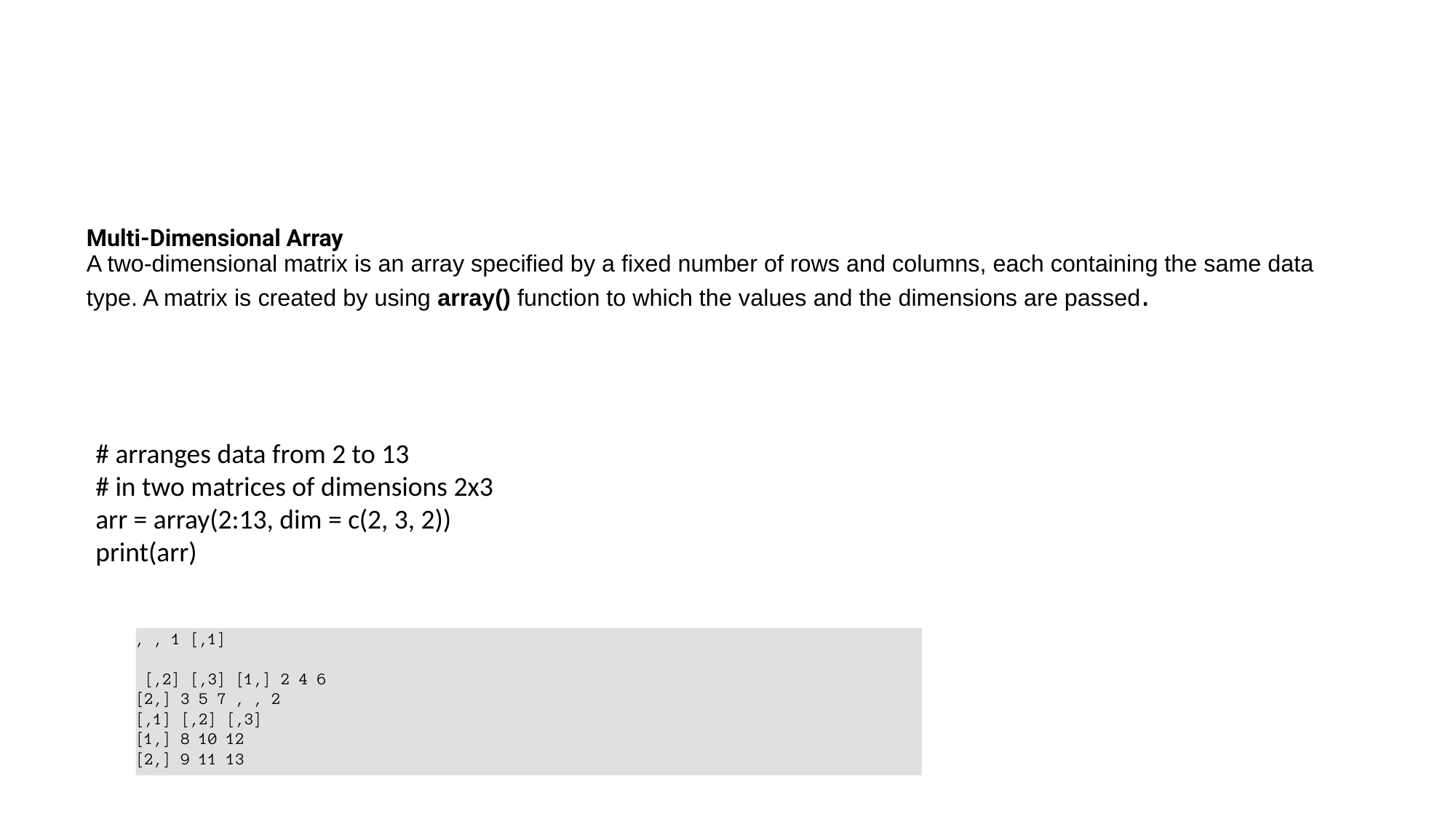

# Multi-Dimensional Array A two-dimensional matrix is an array specified by a fixed number of rows and columns, each containing the same data type. A matrix is created by using array() function to which the values and the dimensions are passed.
# arranges data from 2 to 13
# in two matrices of dimensions 2x3
arr = array(2:13, dim = c(2, 3, 2))
print(arr)
, , 1 [,1]

 [,2] [,3] [1,] 2 4 6
[2,] 3 5 7 , , 2
[,1] [,2] [,3]
[1,] 8 10 12
[2,] 9 11 13